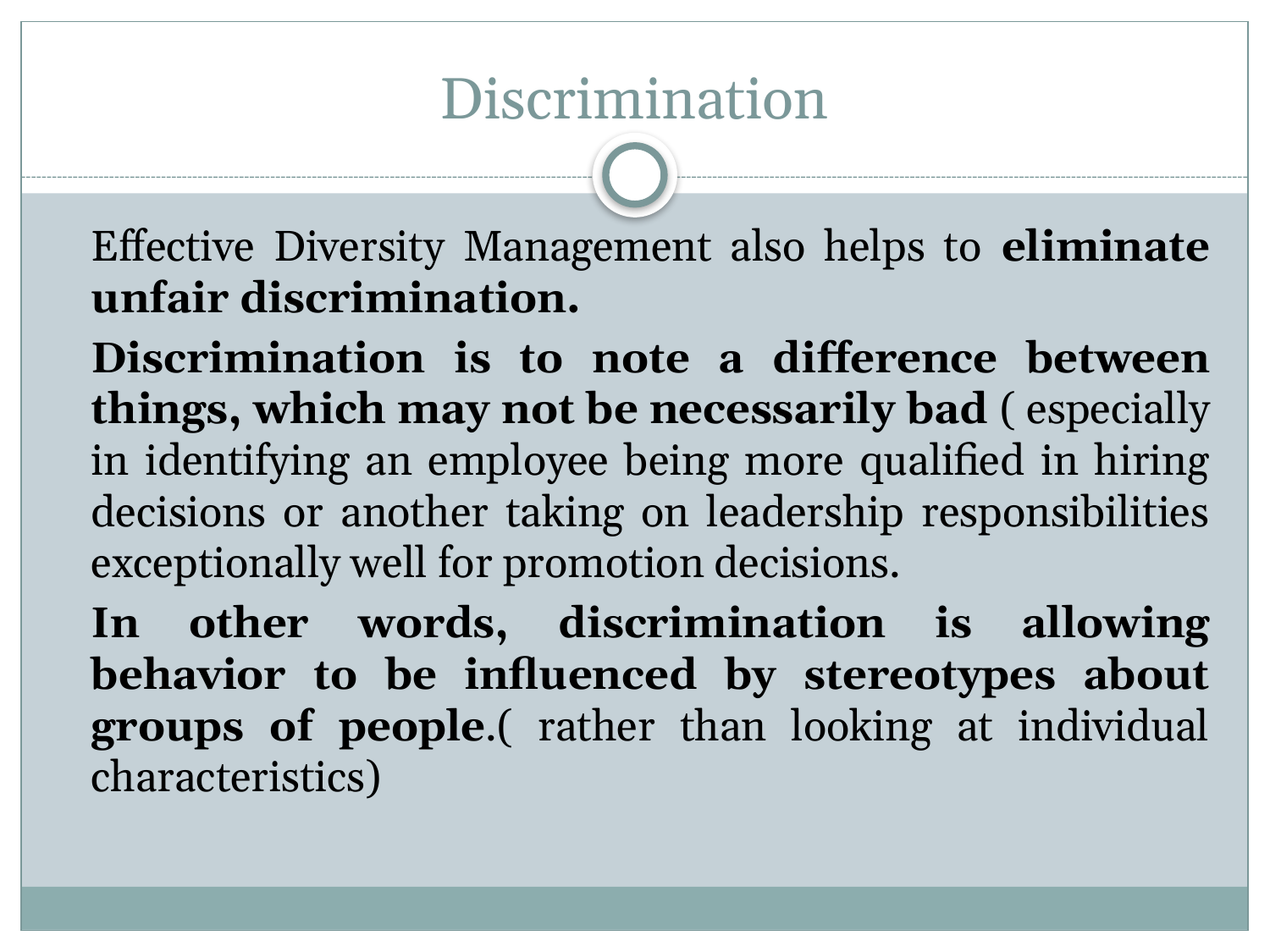

# Discrimination
	Effective Diversity Management also helps to eliminate unfair discrimination.
	Discrimination is to note a difference between things, which may not be necessarily bad ( especially in identifying an employee being more qualified in hiring decisions or another taking on leadership responsibilities exceptionally well for promotion decisions.
	In other words, discrimination is allowing behavior to be influenced by stereotypes about groups of people.( rather than looking at individual characteristics)